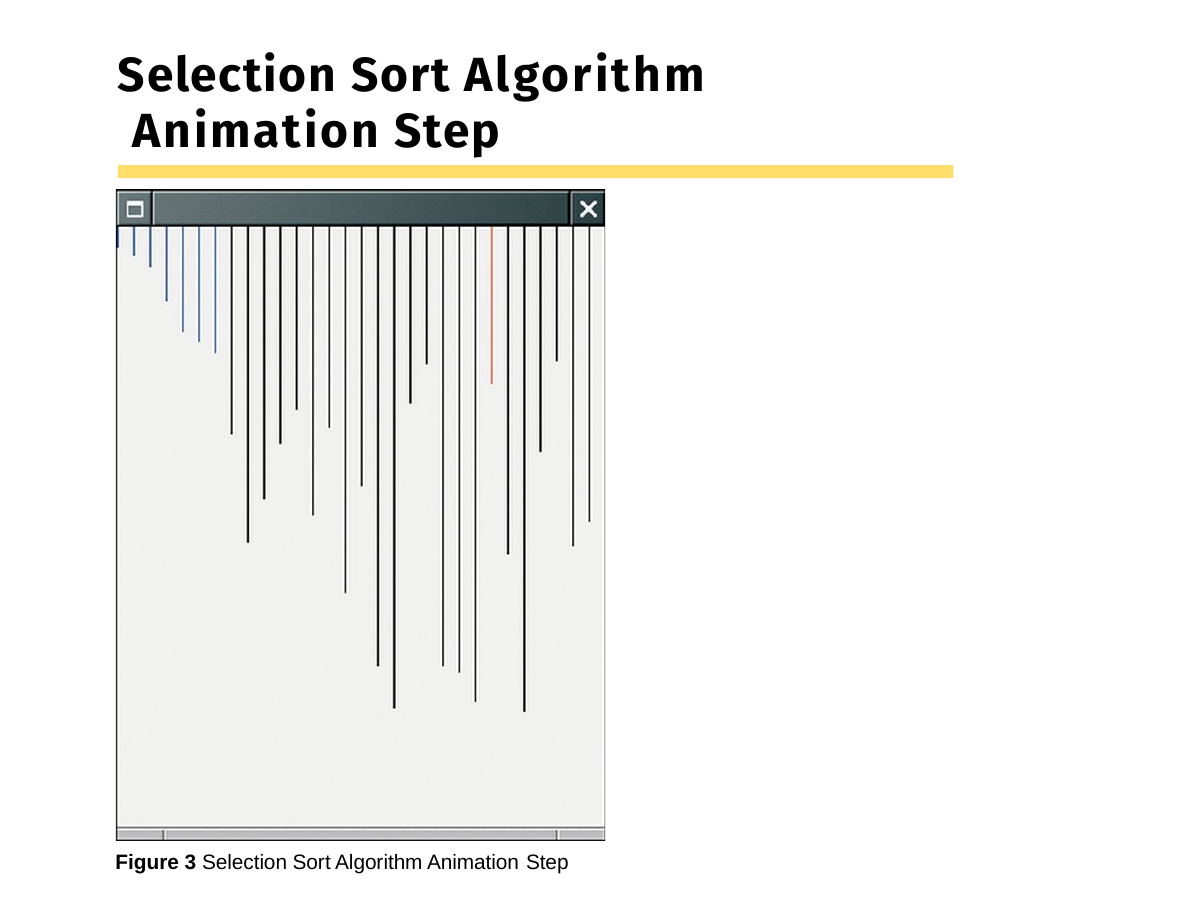

# Selection Sort Algorithm  Animation Step

Figure 3 Selection Sort Algorithm Animation Step